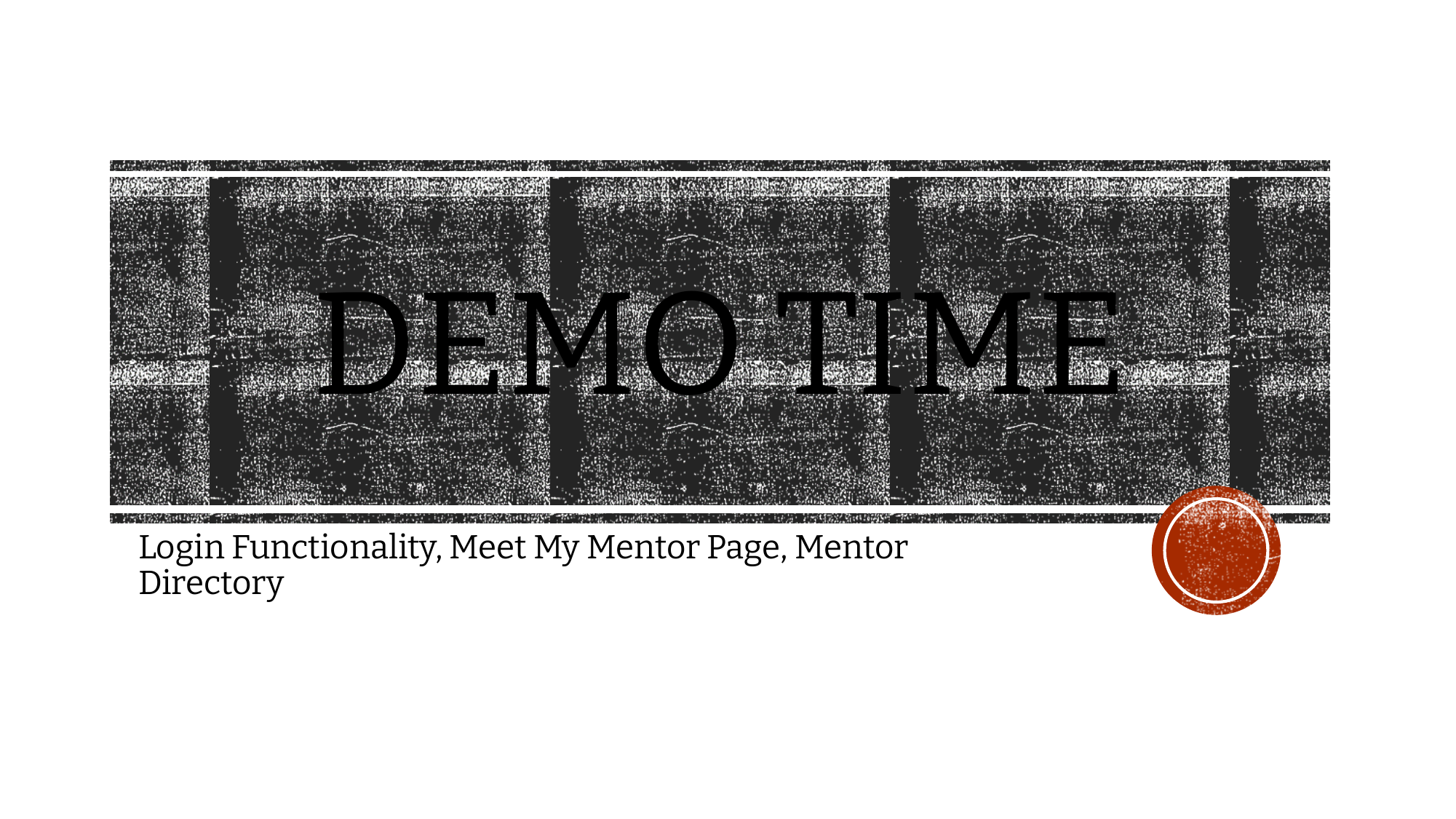

# Demo time
Login Functionality, Meet My Mentor Page, Mentor Directory